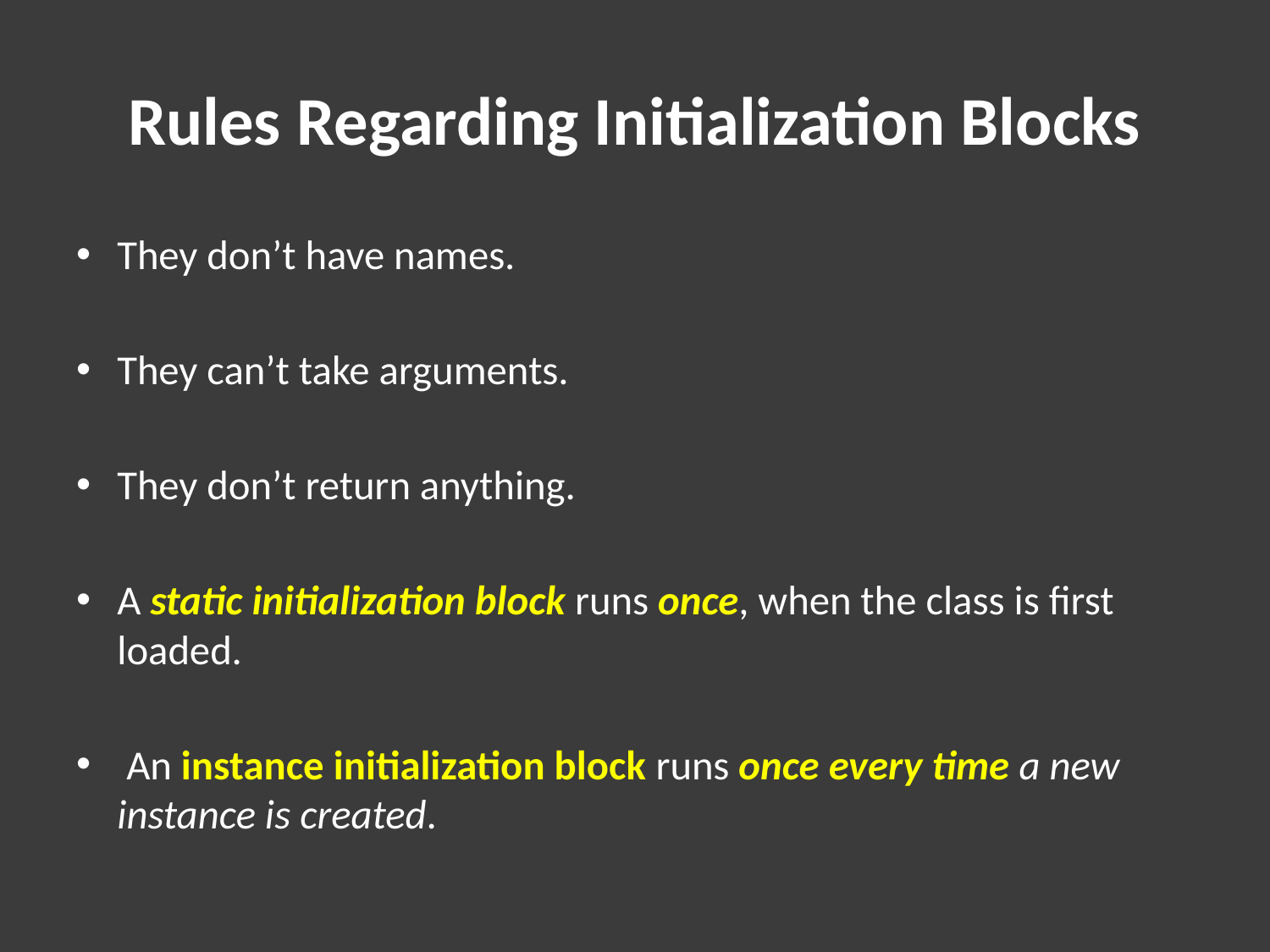

# Rules Regarding Initialization Blocks
They don’t have names.

They can’t take arguments.

They don’t return anything.

A static initialization block runs once, when the class is first loaded.

 An instance initialization block runs once every time a new instance is created.